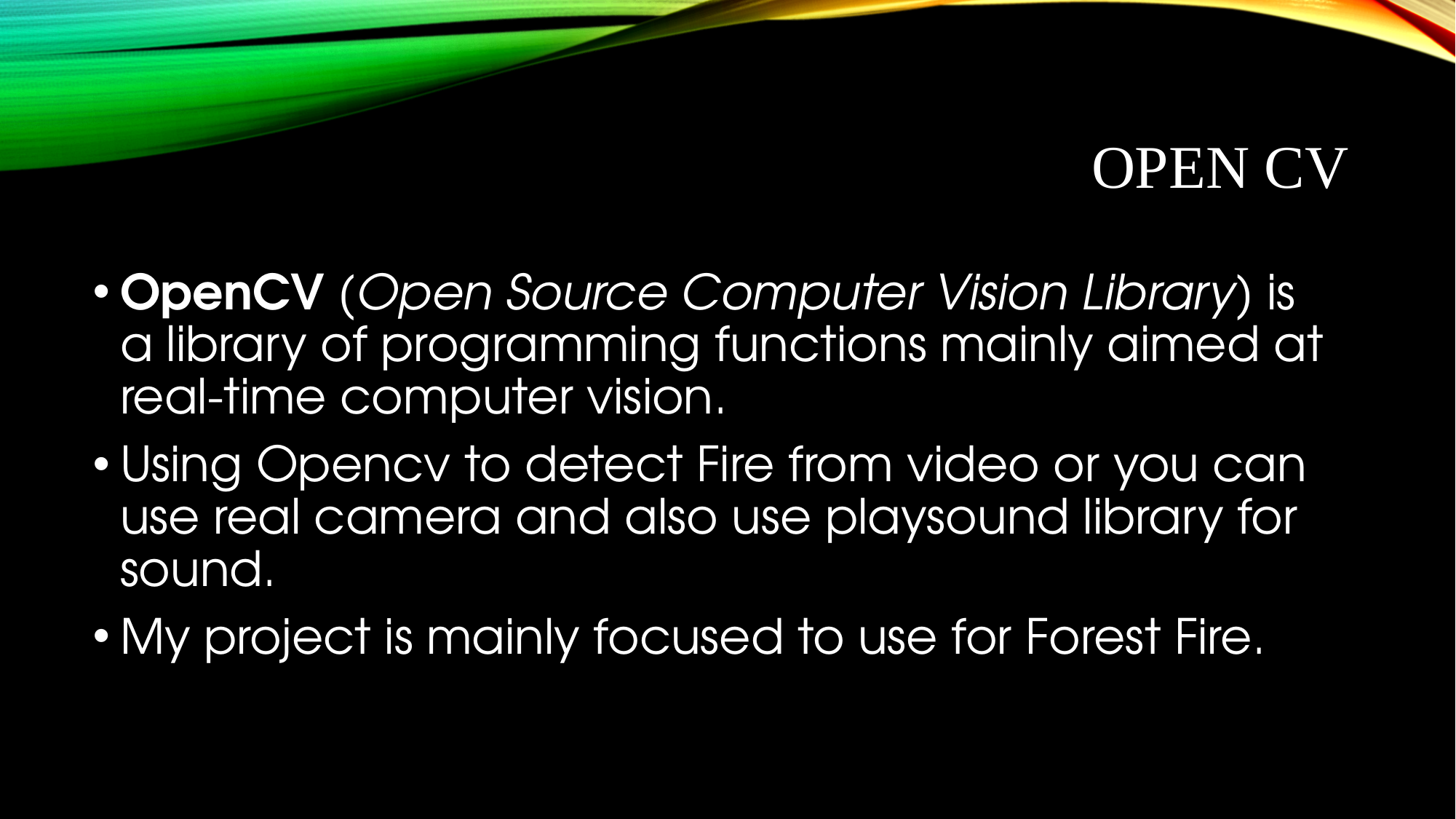

# Open cv
OpenCV (Open Source Computer Vision Library) is a library of programming functions mainly aimed at real-time computer vision.
Using Opencv to detect Fire from video or you can use real camera and also use playsound library for sound.
My project is mainly focused to use for Forest Fire.